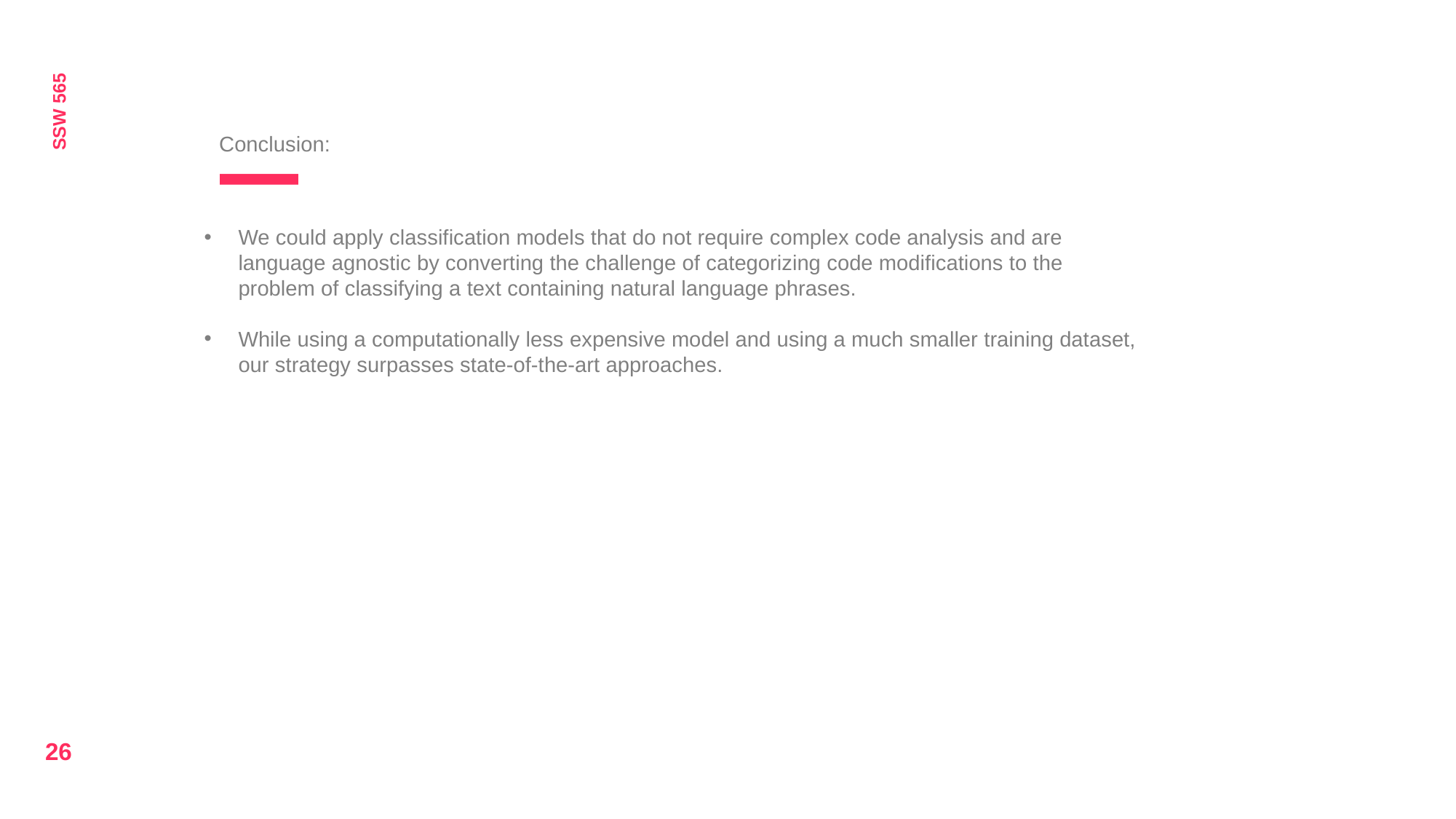

SSW 565

Conclusion:

We could apply classification models that do not require complex code analysis and are language agnostic by converting the challenge of categorizing code modifications to the problem of classifying a text containing natural language phrases.

While using a computationally less expensive model and using a much smaller training dataset, our strategy surpasses state-of-the-art approaches.
26